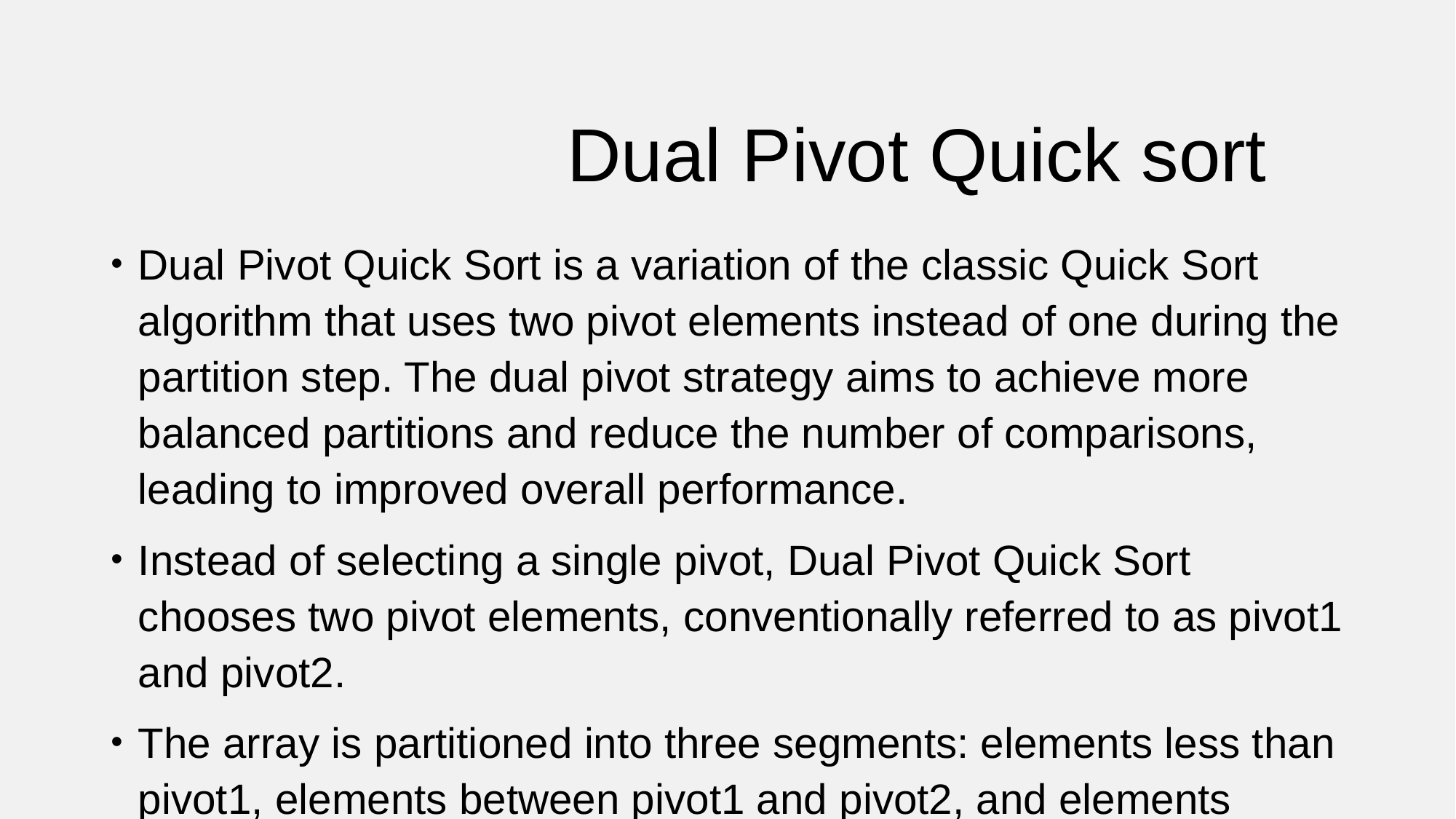

# Dual Pivot Quick sort
Dual Pivot Quick Sort is a variation of the classic Quick Sort algorithm that uses two pivot elements instead of one during the partition step. The dual pivot strategy aims to achieve more balanced partitions and reduce the number of comparisons, leading to improved overall performance.
Instead of selecting a single pivot, Dual Pivot Quick Sort chooses two pivot elements, conventionally referred to as pivot1 and pivot2.
The array is partitioned into three segments: elements less than pivot1, elements between pivot1 and pivot2, and elements greater than pivot 2.Elements equal to pivot1 and pivot2 are placed in the middle segment.
After partitioning, the algorithm recursively applies Dual Pivot Quick Sort to three segments.